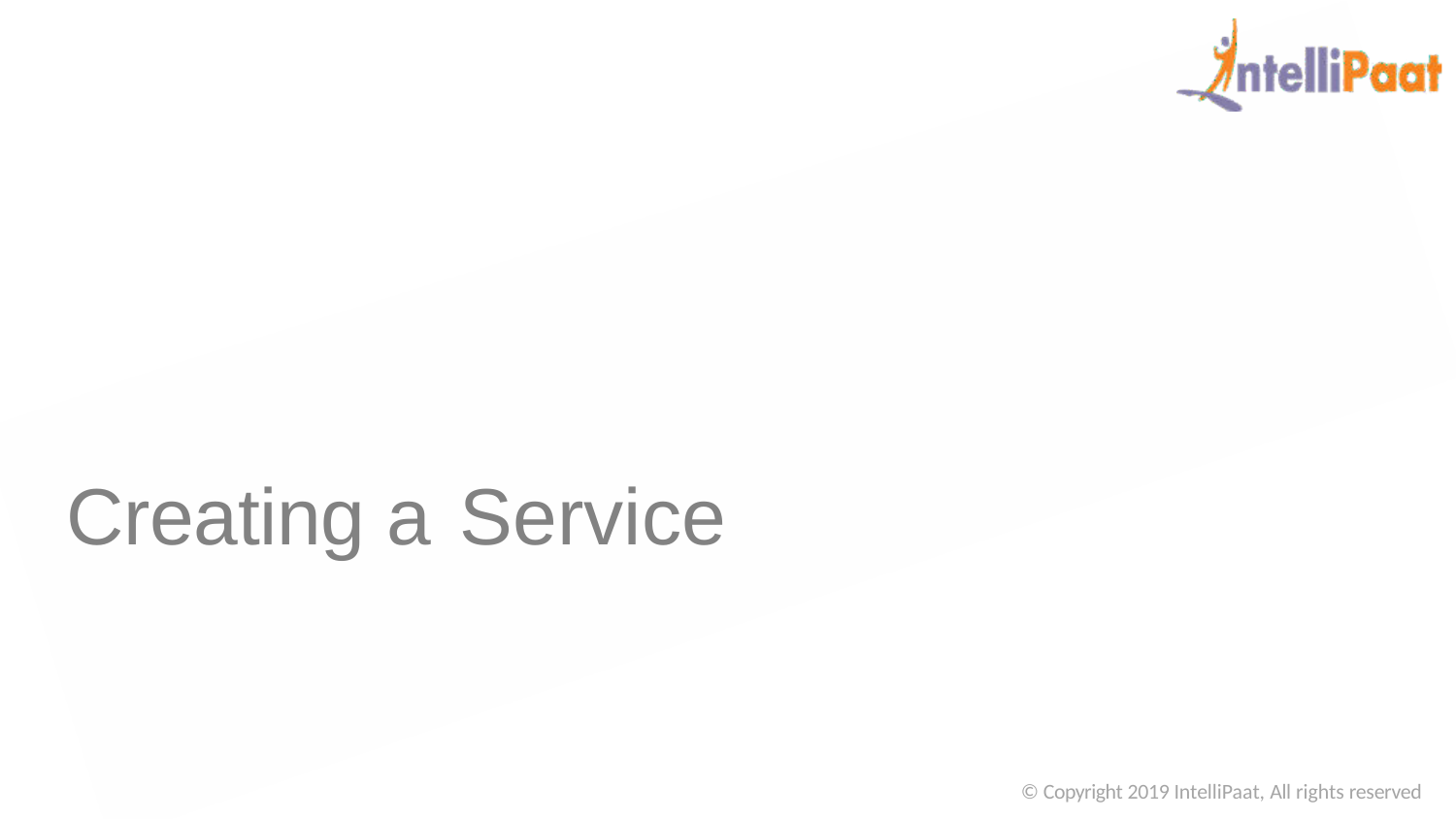

# Creating a Service
© Copyright 2019 IntelliPaat, All rights reserved